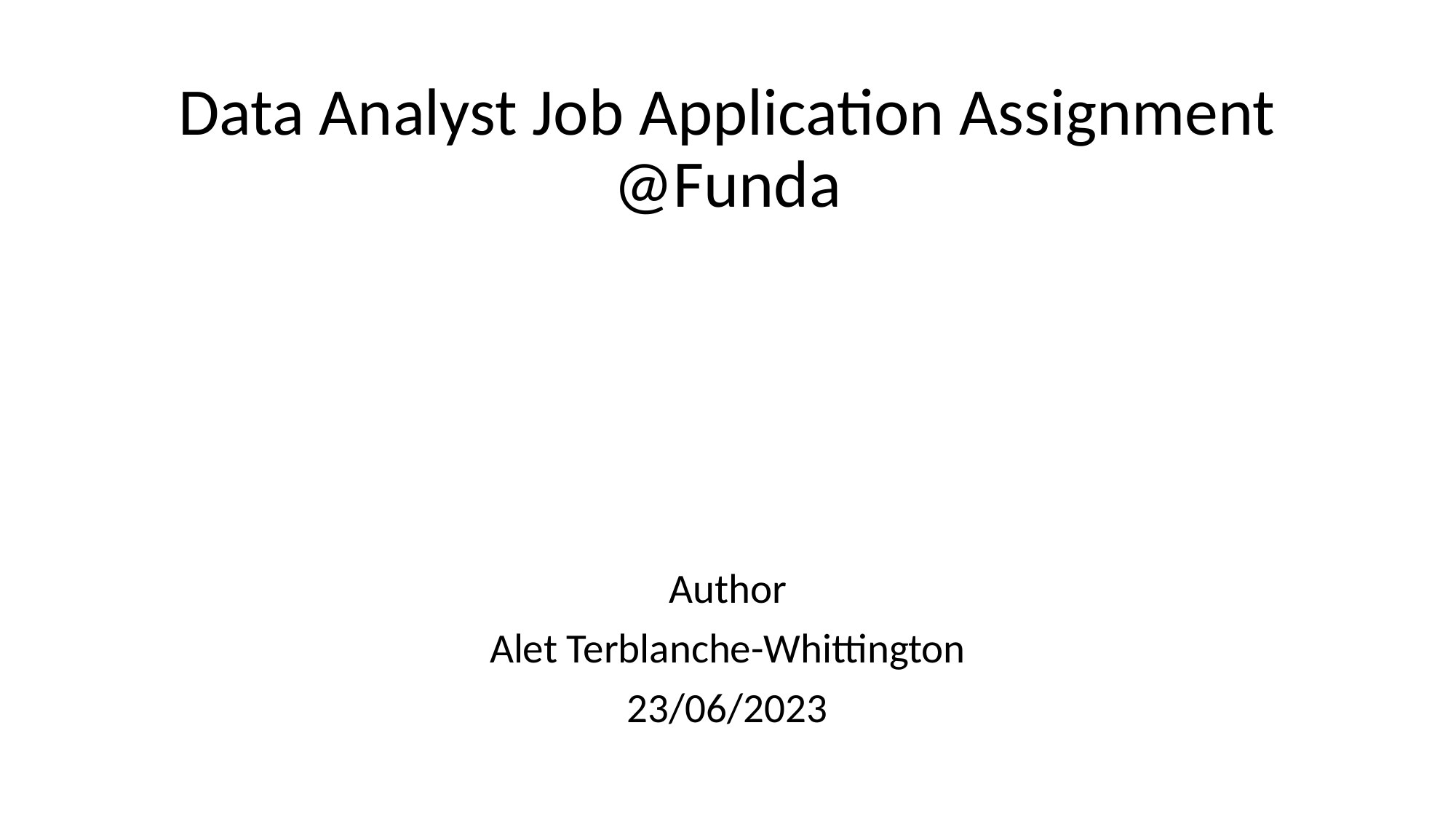

# Data Analyst Job Application Assignment @Funda
Author
Alet Terblanche-Whittington
23/06/2023